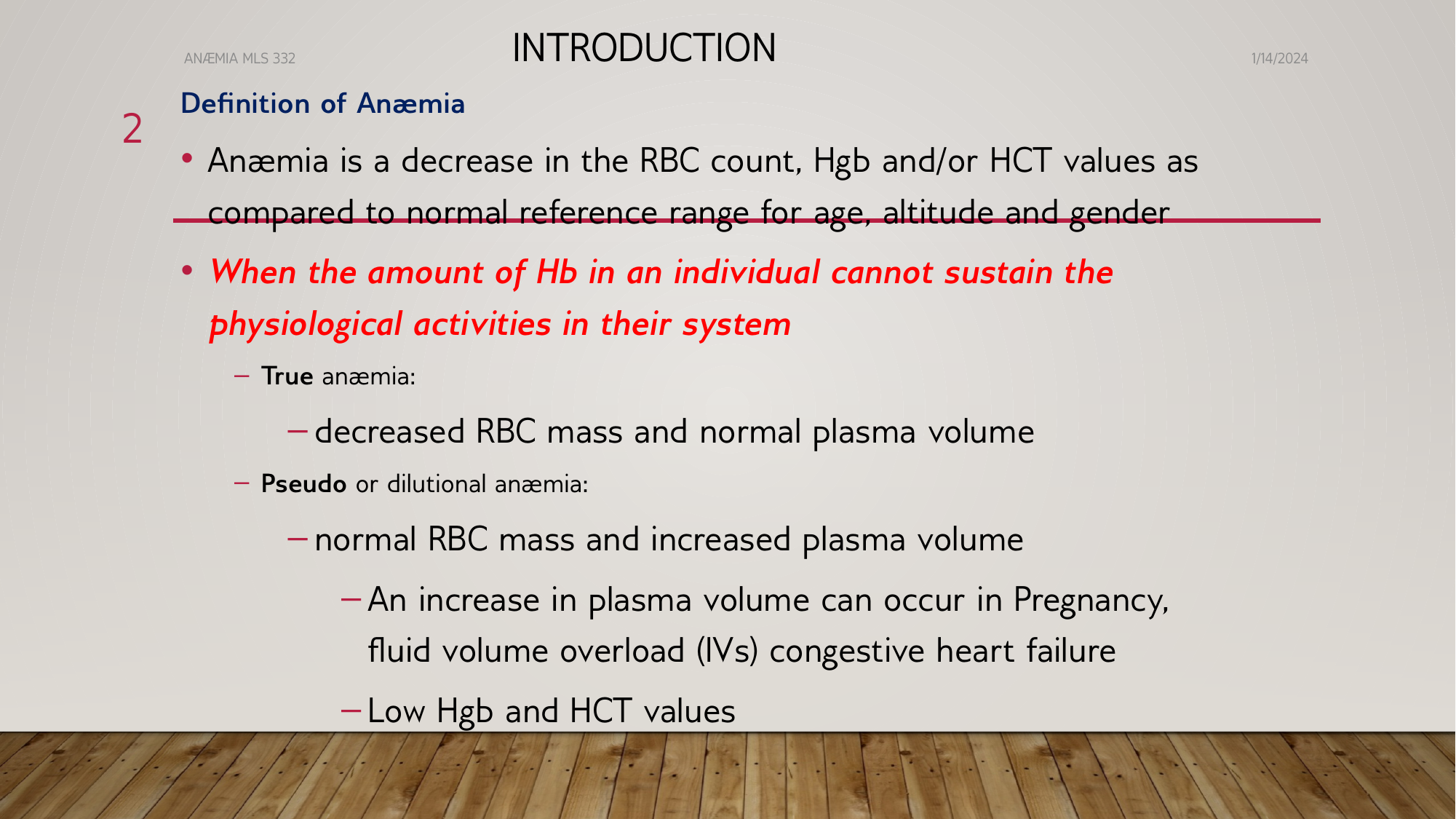

# Introduction
ANAEMIA MLS 332
1/14/2024
Definition of Anaemia
Anaemia is a decrease in the RBC count, Hgb and/or HCT values as compared to normal reference range for age, altitude and gender
When the amount of Hb in an individual cannot sustain the physiological activities in their system
True anaemia:
decreased RBC mass and normal plasma volume
Pseudo or dilutional anaemia:
normal RBC mass and increased plasma volume
An increase in plasma volume can occur in Pregnancy, fluid volume overload (IVs) congestive heart failure
Low Hgb and HCT values

2